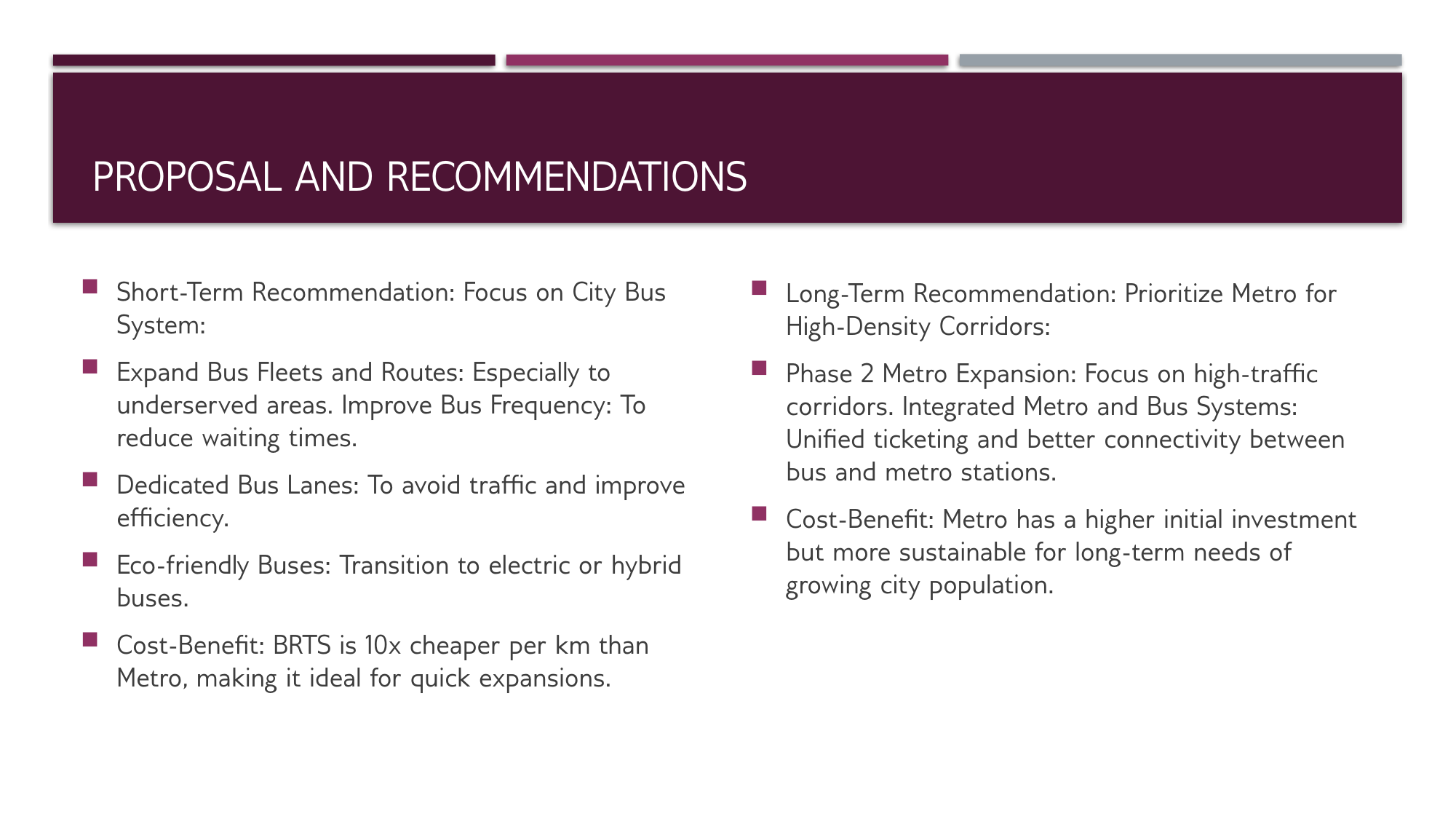

# Proposal and Recommendations
Long-Term Recommendation: Prioritize Metro for High-Density Corridors:
Phase 2 Metro Expansion: Focus on high-traffic corridors. Integrated Metro and Bus Systems: Unified ticketing and better connectivity between bus and metro stations.
Cost-Benefit: Metro has a higher initial investment but more sustainable for long-term needs of growing city population.
Short-Term Recommendation: Focus on City Bus System:
Expand Bus Fleets and Routes: Especially to underserved areas. Improve Bus Frequency: To reduce waiting times.
Dedicated Bus Lanes: To avoid traffic and improve efficiency.
Eco-friendly Buses: Transition to electric or hybrid buses.
Cost-Benefit: BRTS is 10x cheaper per km than Metro, making it ideal for quick expansions.